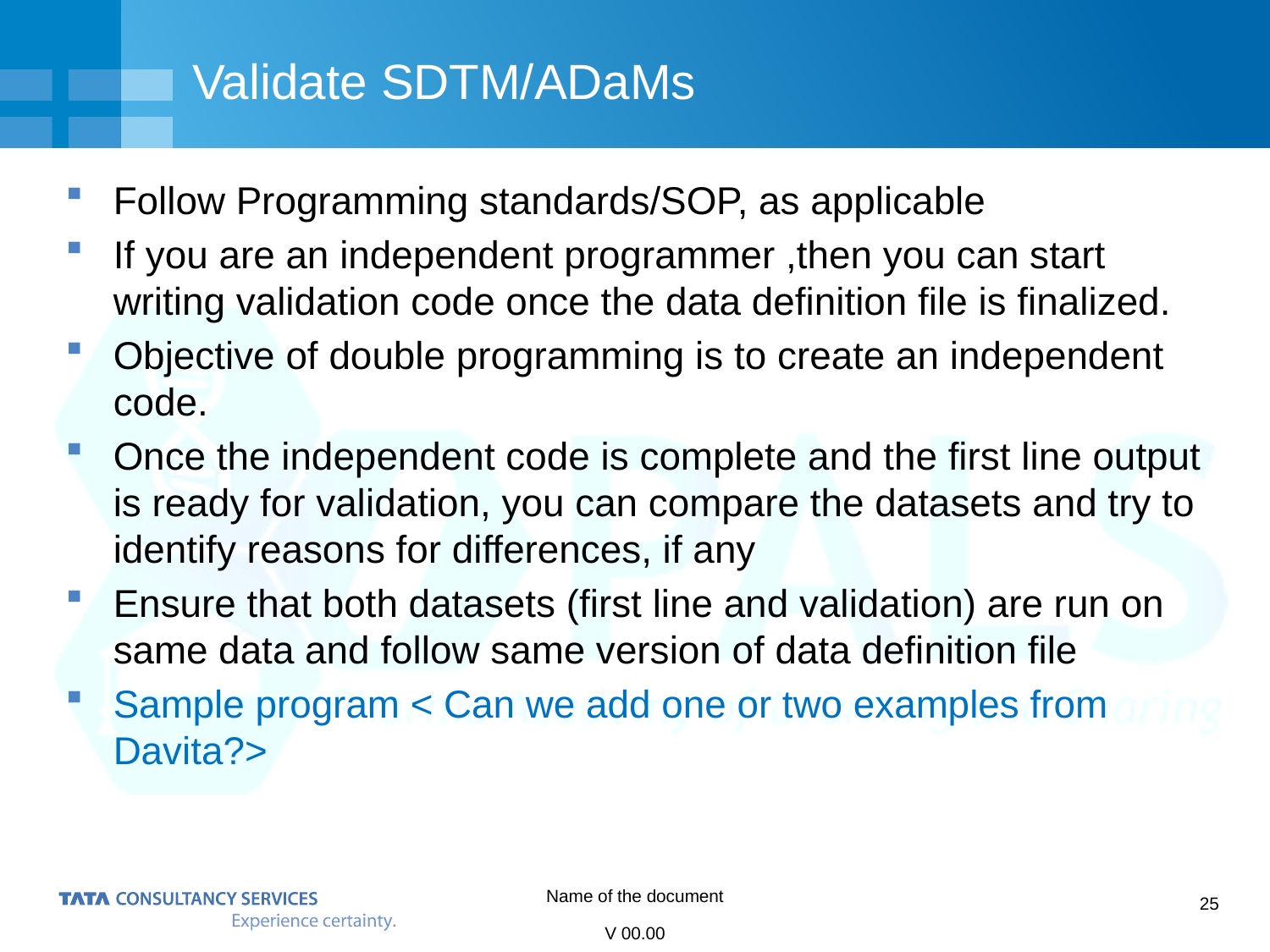

# Validate SDTM/ADaMs
Follow Programming standards/SOP, as applicable
If you are an independent programmer ,then you can start writing validation code once the data definition file is finalized.
Objective of double programming is to create an independent code.
Once the independent code is complete and the first line output is ready for validation, you can compare the datasets and try to identify reasons for differences, if any
Ensure that both datasets (first line and validation) are run on same data and follow same version of data definition file
Sample program < Can we add one or two examples from Davita?>